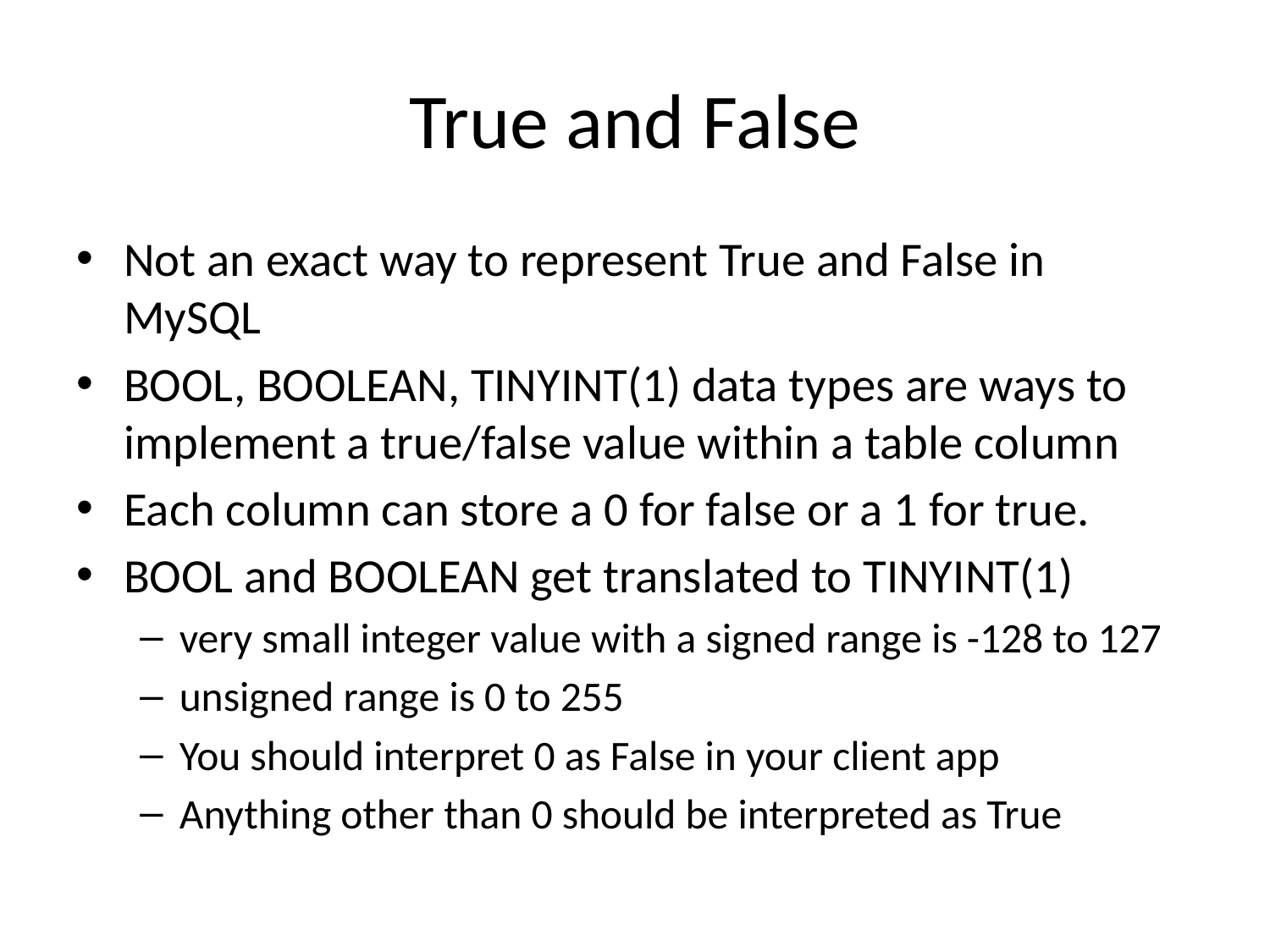

# True and False
Not an exact way to represent True and False in MySQL
BOOL, BOOLEAN, TINYINT(1) data types are ways to implement a true/false value within a table column
Each column can store a 0 for false or a 1 for true.
BOOL and BOOLEAN get translated to TINYINT(1)
very small integer value with a signed range is -128 to 127
unsigned range is 0 to 255
You should interpret 0 as False in your client app
Anything other than 0 should be interpreted as True